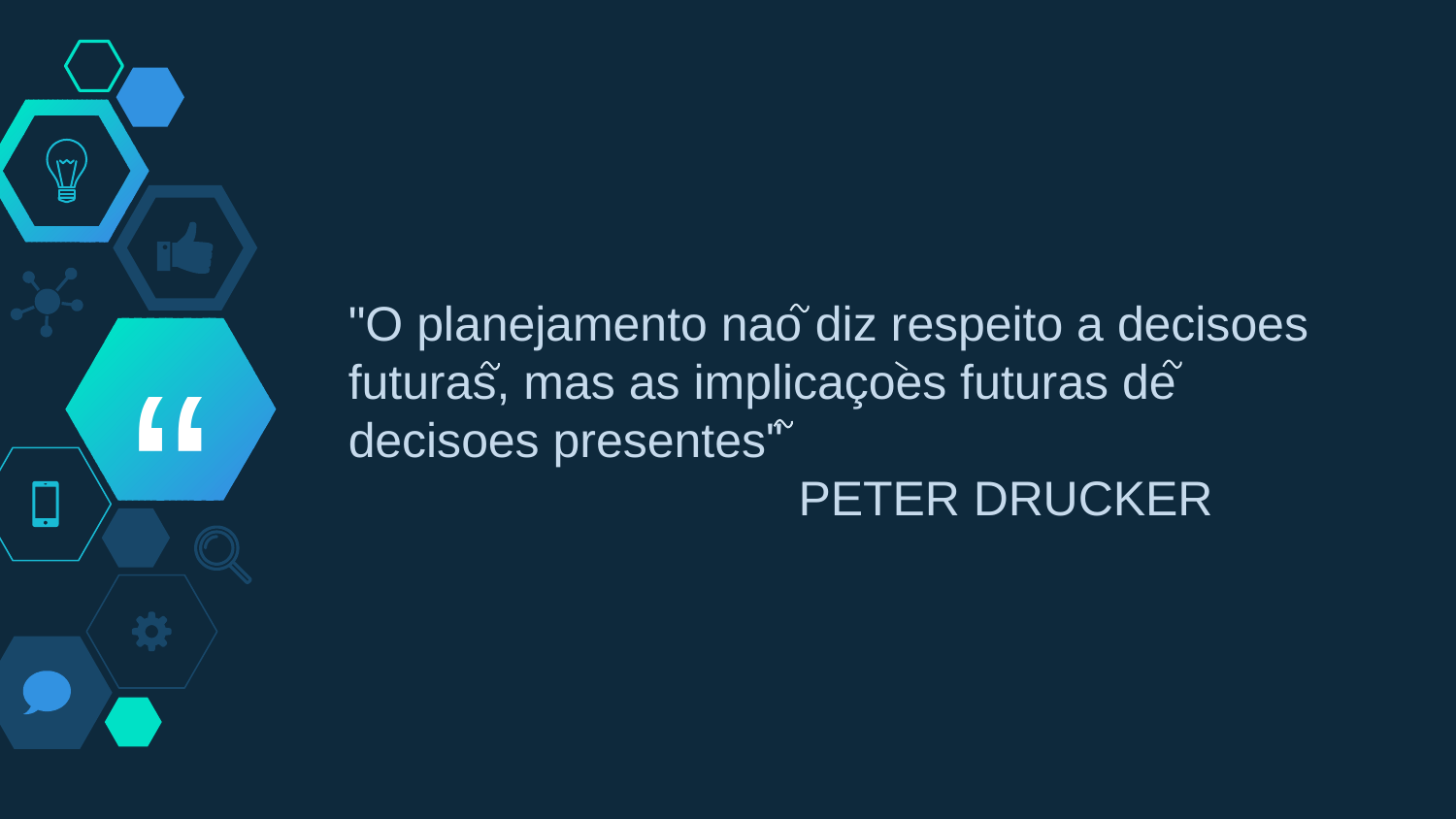

"O planejamento nao diz respeito a decisoes futuras, mas as implicaçoes futuras de decisoes presentes"
			 PETER DRUCKER